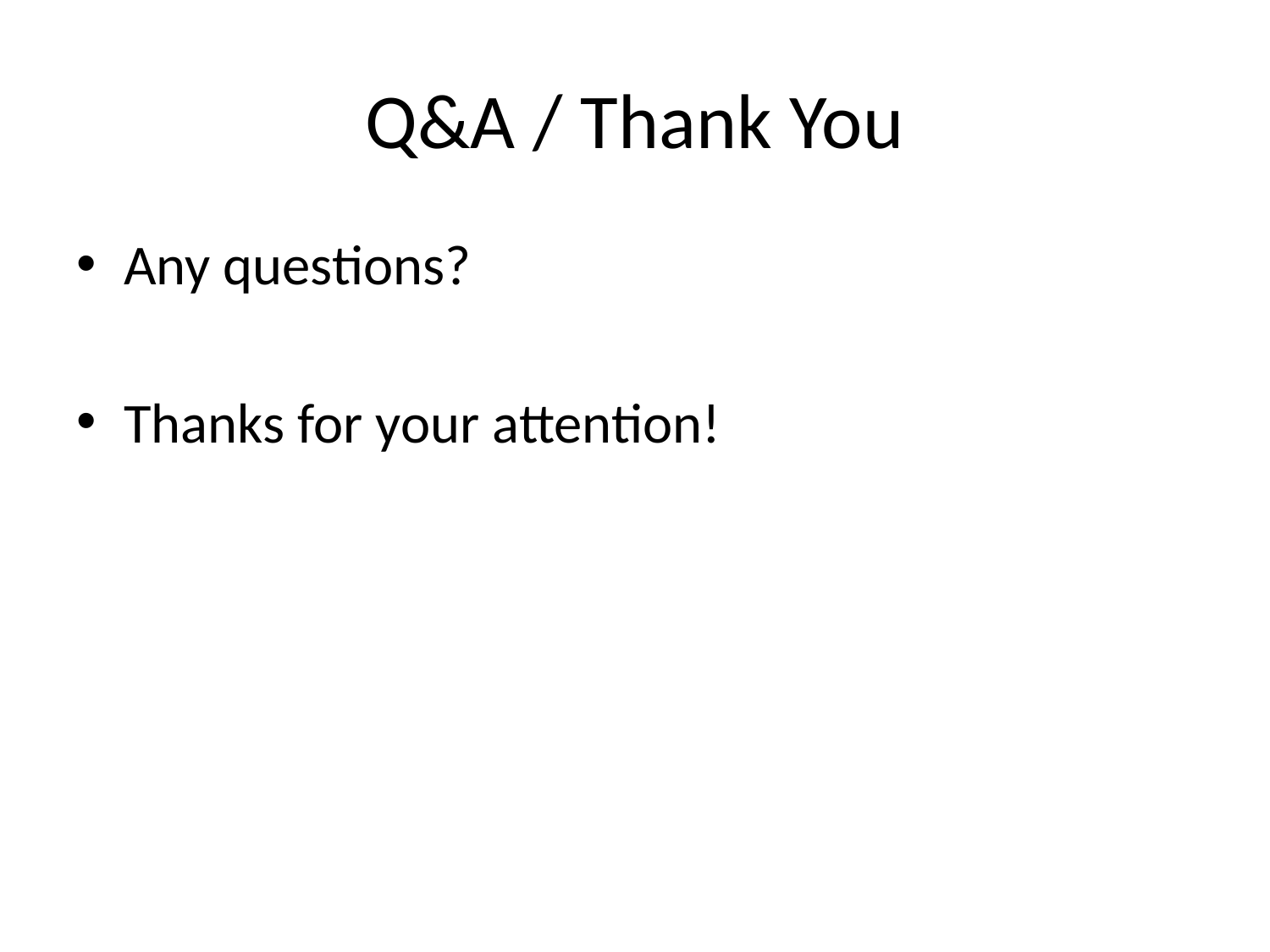

# Q&A / Thank You
Any questions?

Thanks for your attention!